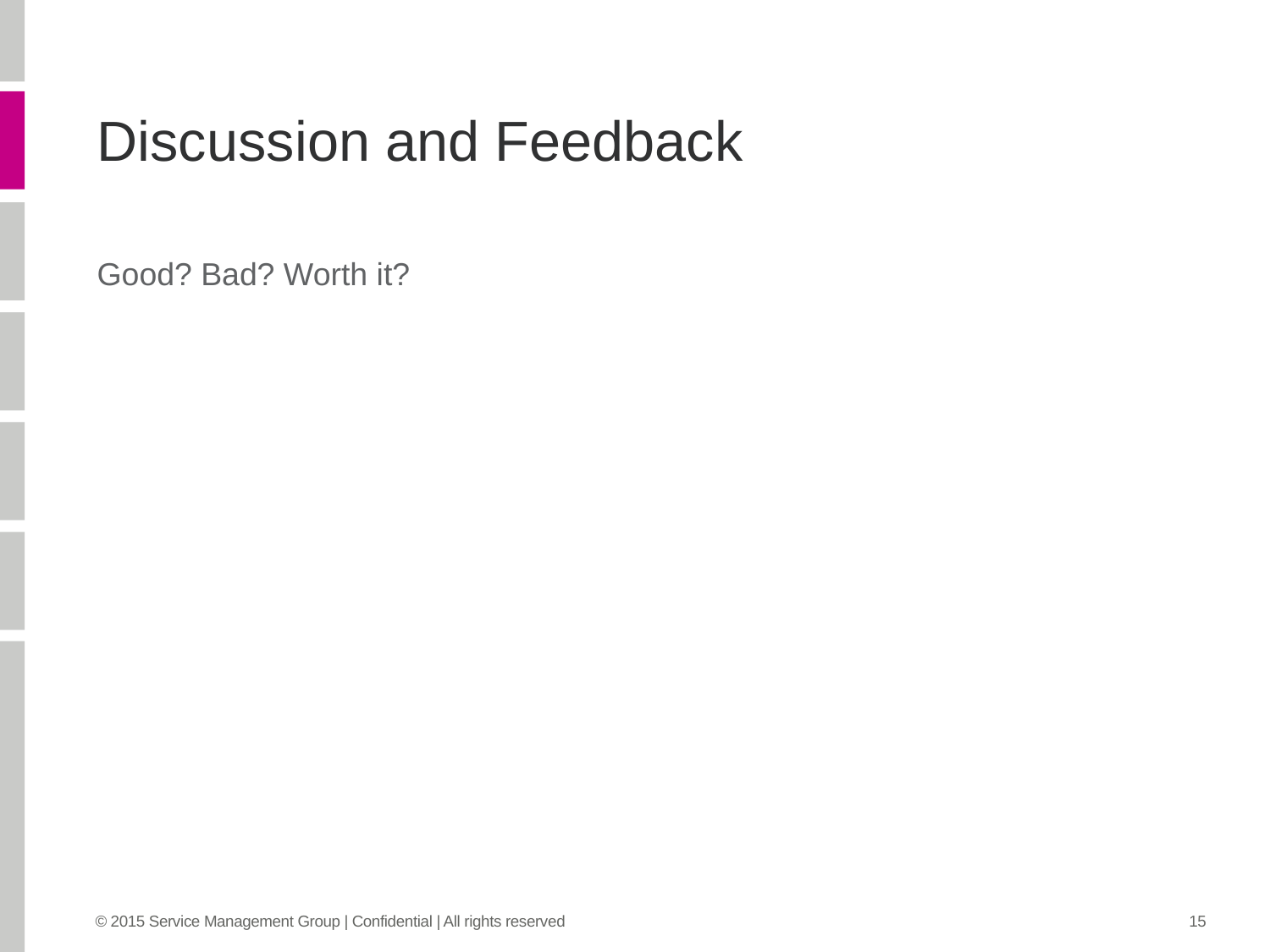

# Discussion and Feedback
Good? Bad? Worth it?